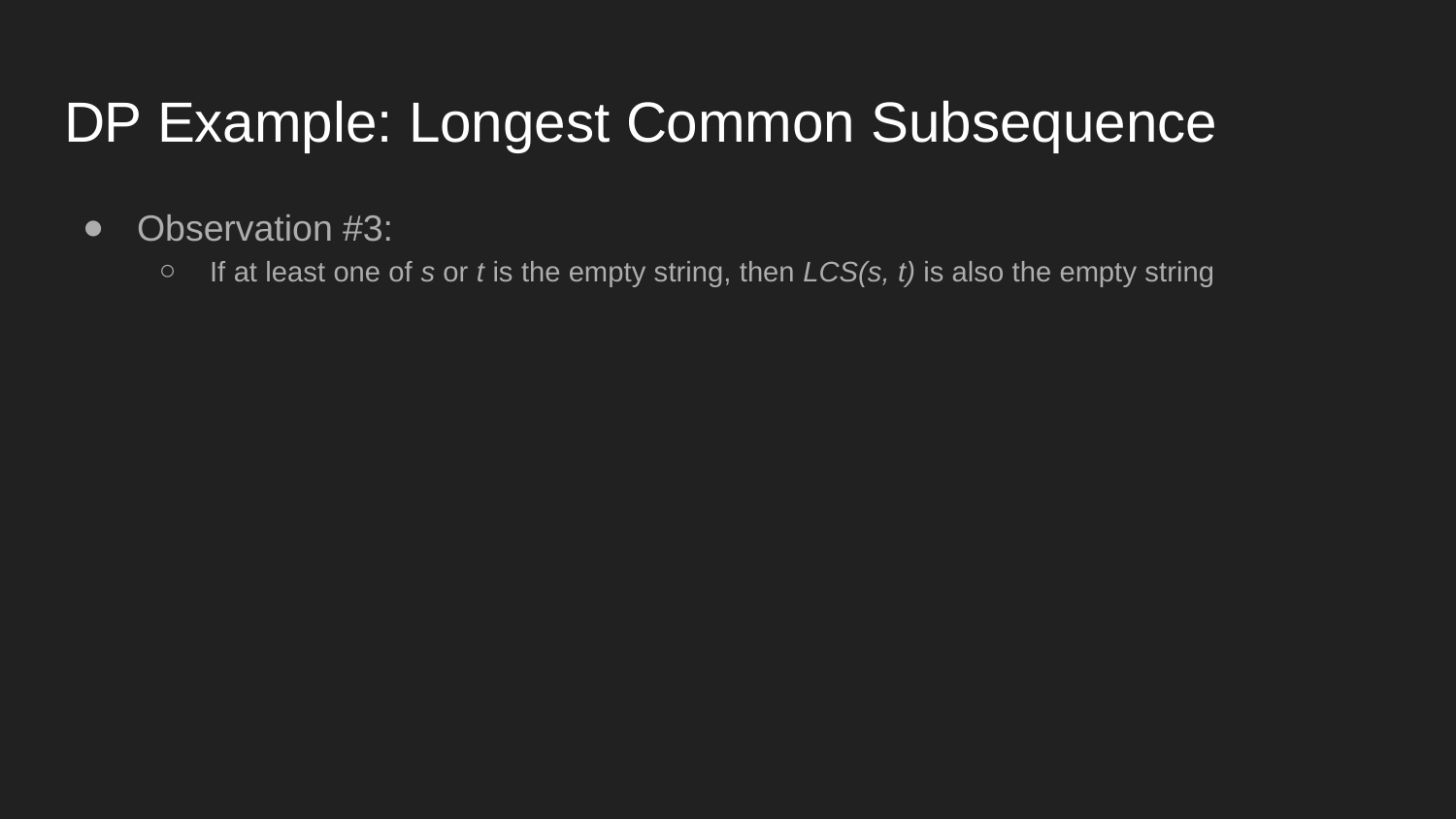

# DP Example: Longest Common Subsequence

Observation #3:
If at least one of s or t is the empty string, then LCS(s, t) is also the empty string